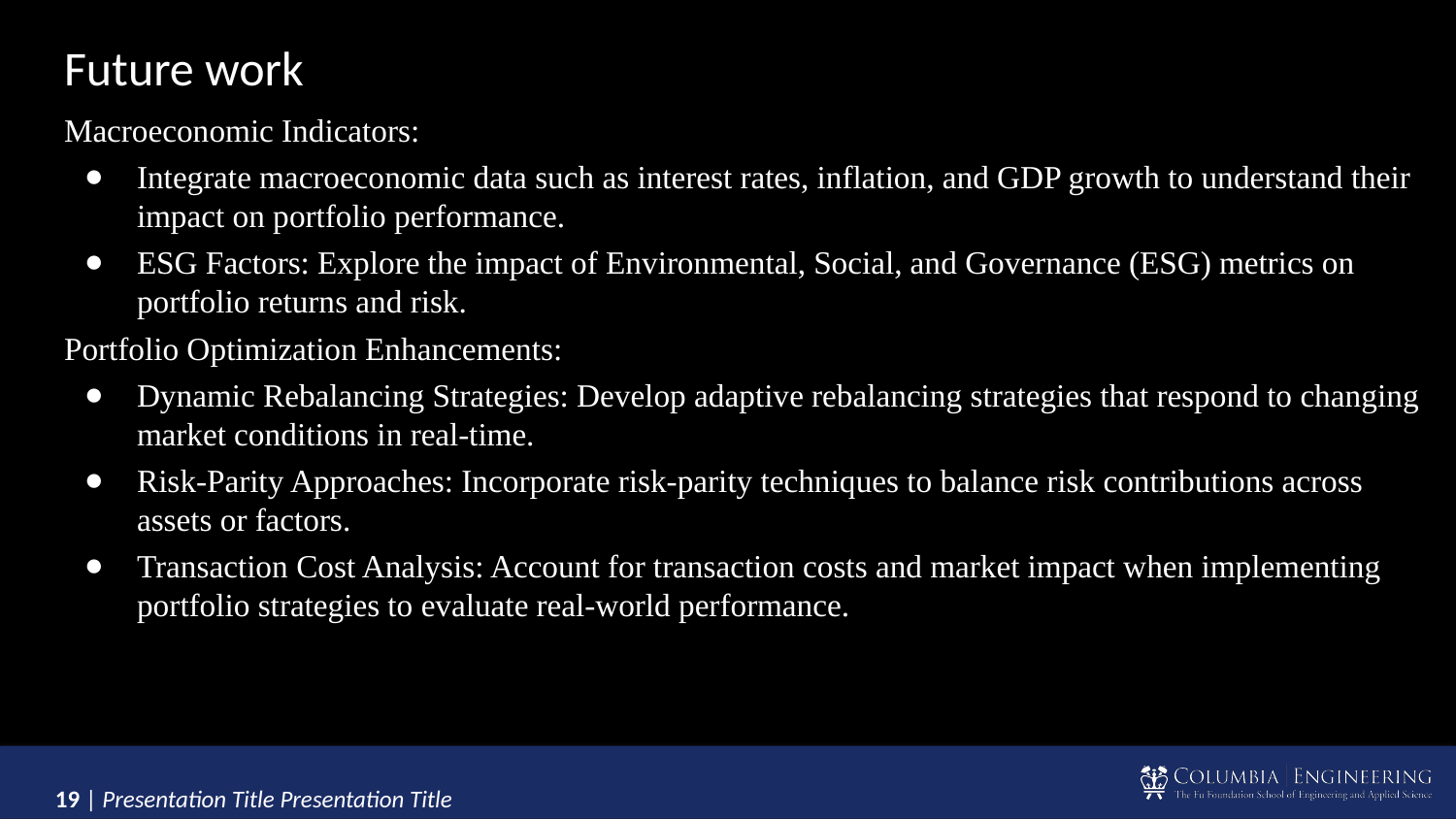

# Future work
Macroeconomic Indicators:
Integrate macroeconomic data such as interest rates, inflation, and GDP growth to understand their impact on portfolio performance.
ESG Factors: Explore the impact of Environmental, Social, and Governance (ESG) metrics on portfolio returns and risk.
Portfolio Optimization Enhancements:
Dynamic Rebalancing Strategies: Develop adaptive rebalancing strategies that respond to changing market conditions in real-time.
Risk-Parity Approaches: Incorporate risk-parity techniques to balance risk contributions across assets or factors.
Transaction Cost Analysis: Account for transaction costs and market impact when implementing portfolio strategies to evaluate real-world performance.